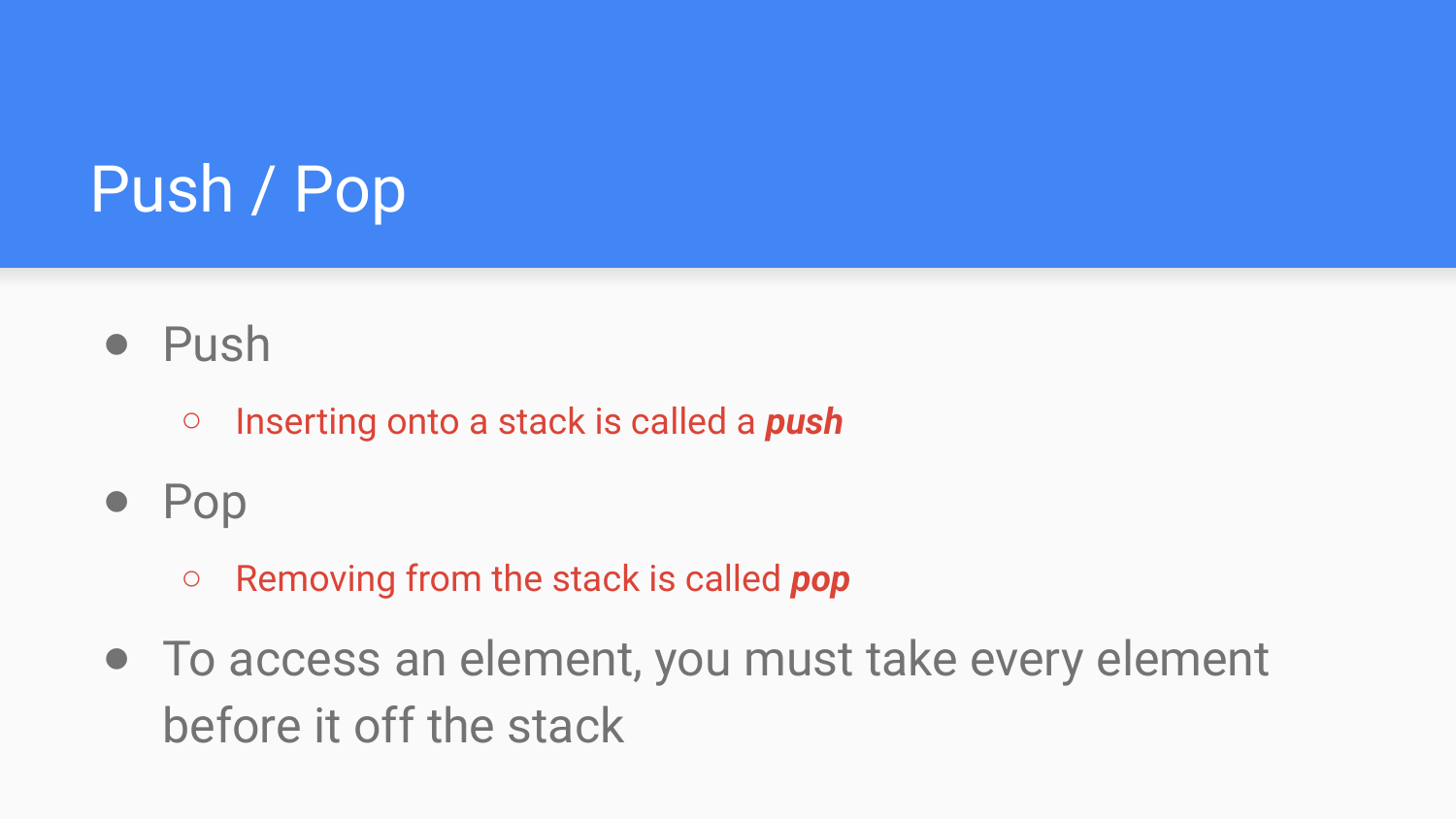

# Push / Pop
Push
Inserting onto a stack is called a push
Pop
Removing from the stack is called pop
To access an element, you must take every element before it off the stack